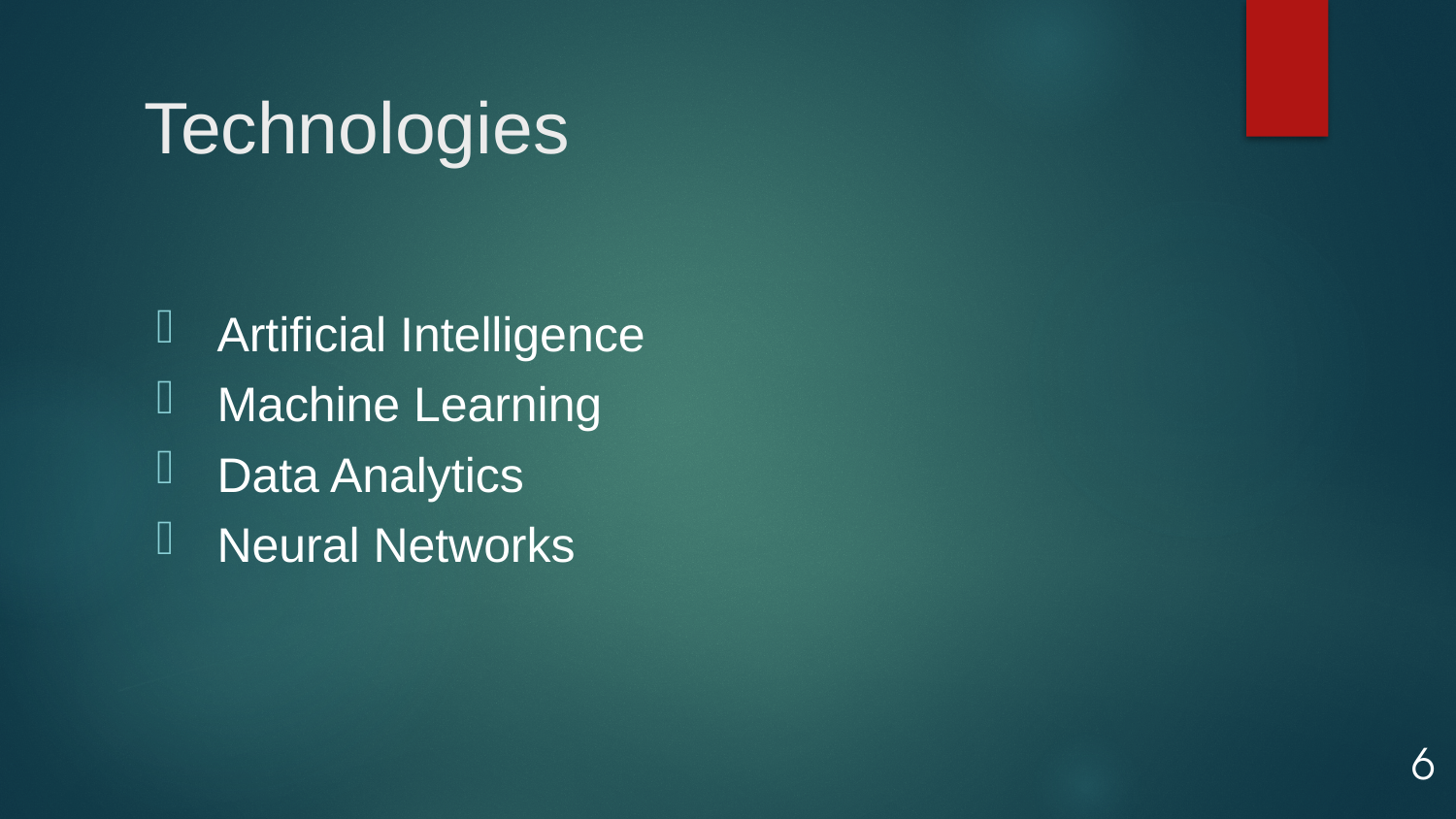

# Technologies
Artificial Intelligence
Machine Learning
Data Analytics
Neural Networks

6